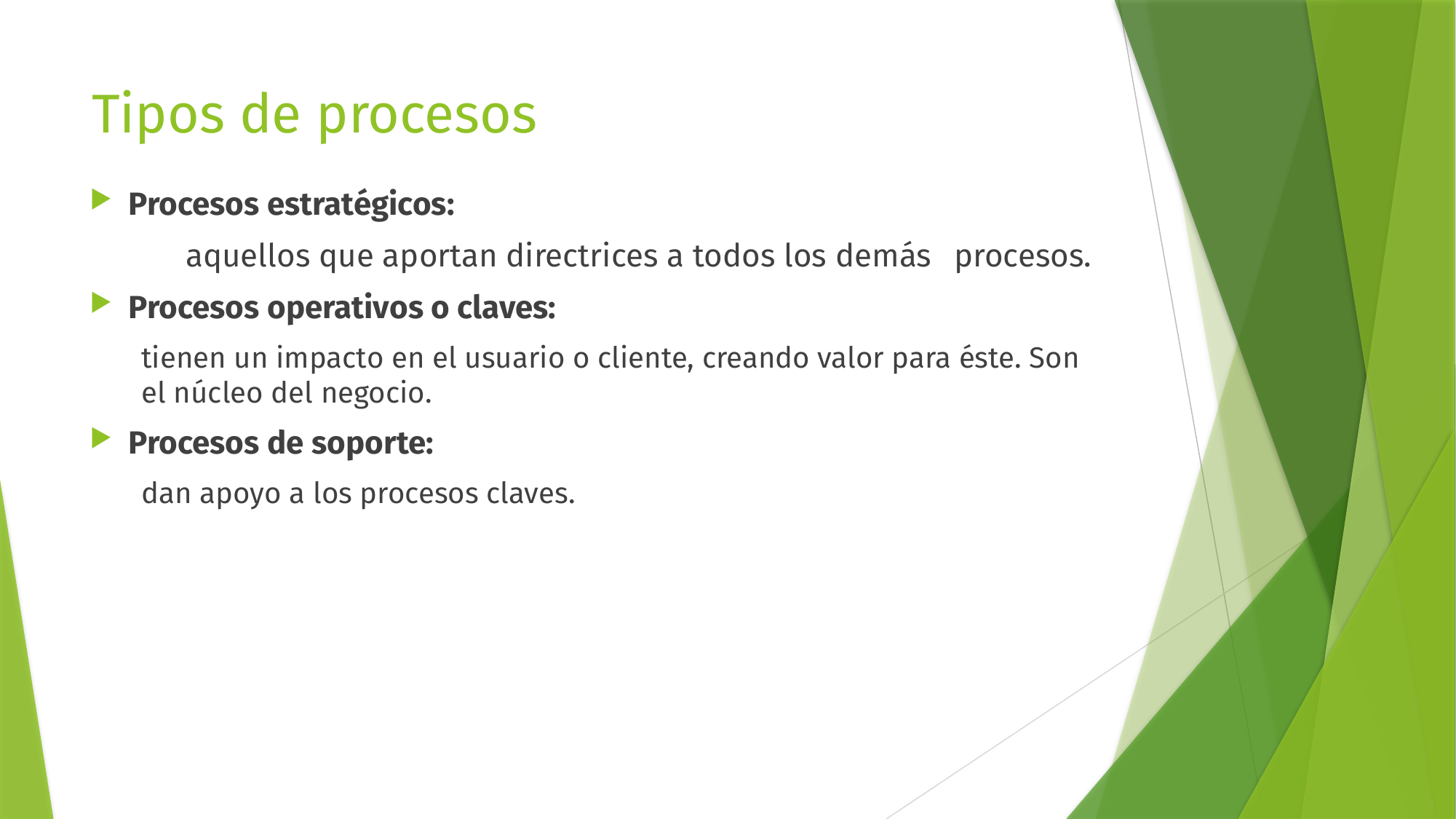

# Tipos de procesos
Procesos estratégicos:
	aquellos que aportan directrices a todos los demás 	procesos.
Procesos operativos o claves:
tienen un impacto en el usuario o cliente, creando valor para éste. Son el núcleo del negocio.
Procesos de soporte:
dan apoyo a los procesos claves.